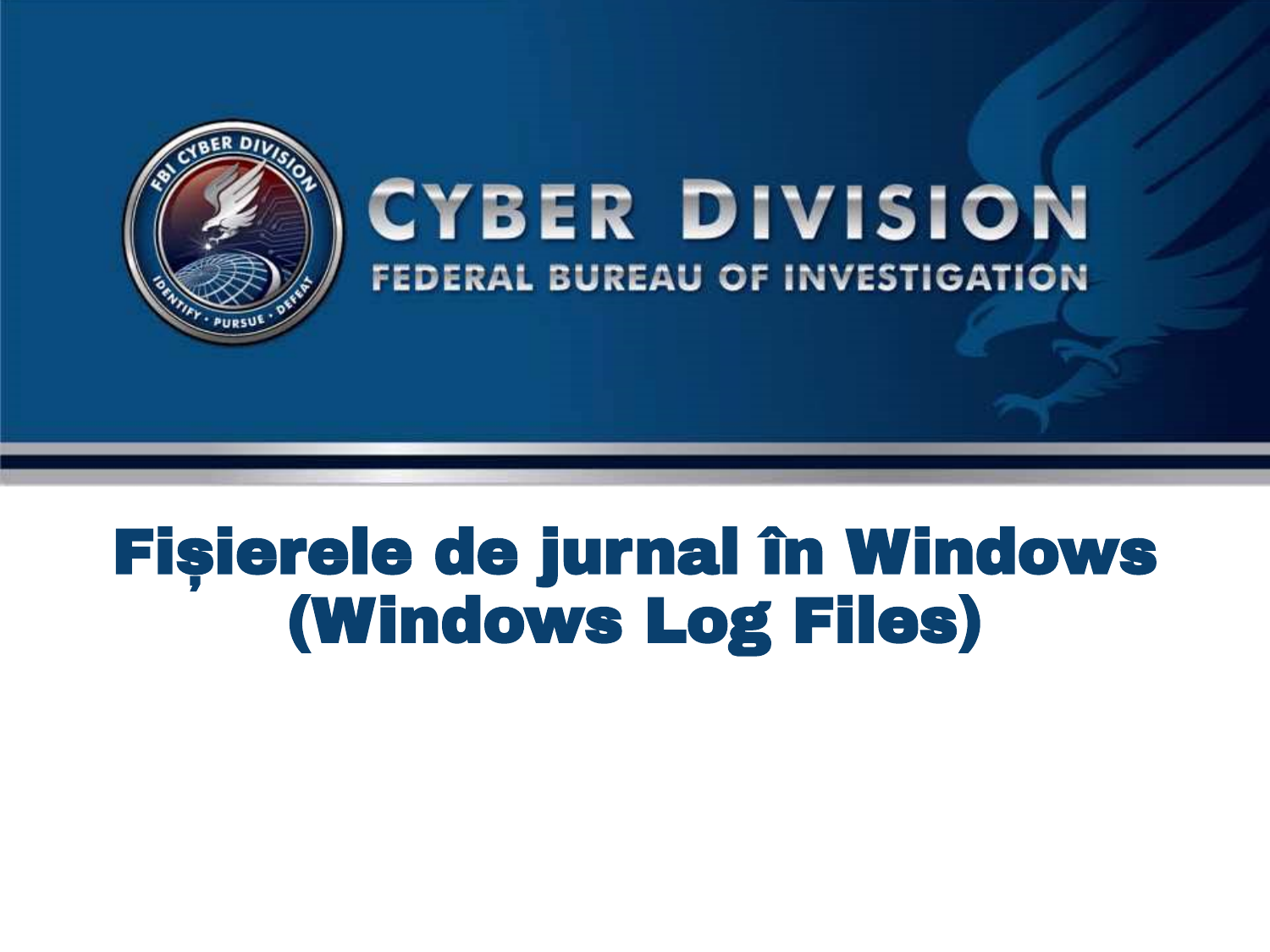

# Fișierele de jurnal în Windows (Windows Log Files)